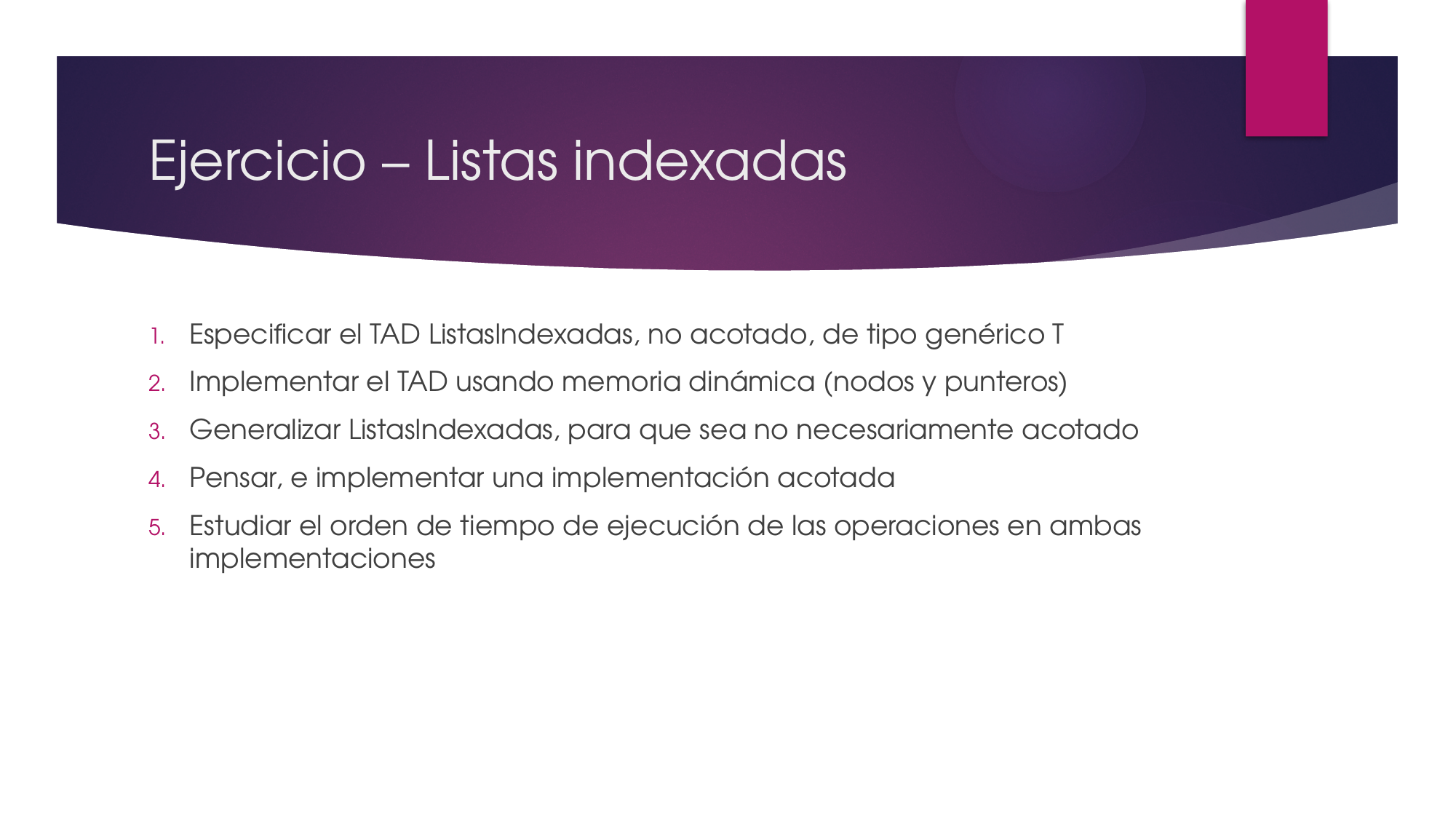

# Ejercicio – Listas indexadas
Especificar el TAD ListasIndexadas, no acotado, de tipo genérico T
Implementar el TAD usando memoria dinámica (nodos y punteros)
Generalizar ListasIndexadas, para que sea no necesariamente acotado
Pensar, e implementar una implementación acotada
Estudiar el orden de tiempo de ejecución de las operaciones en ambas implementaciones